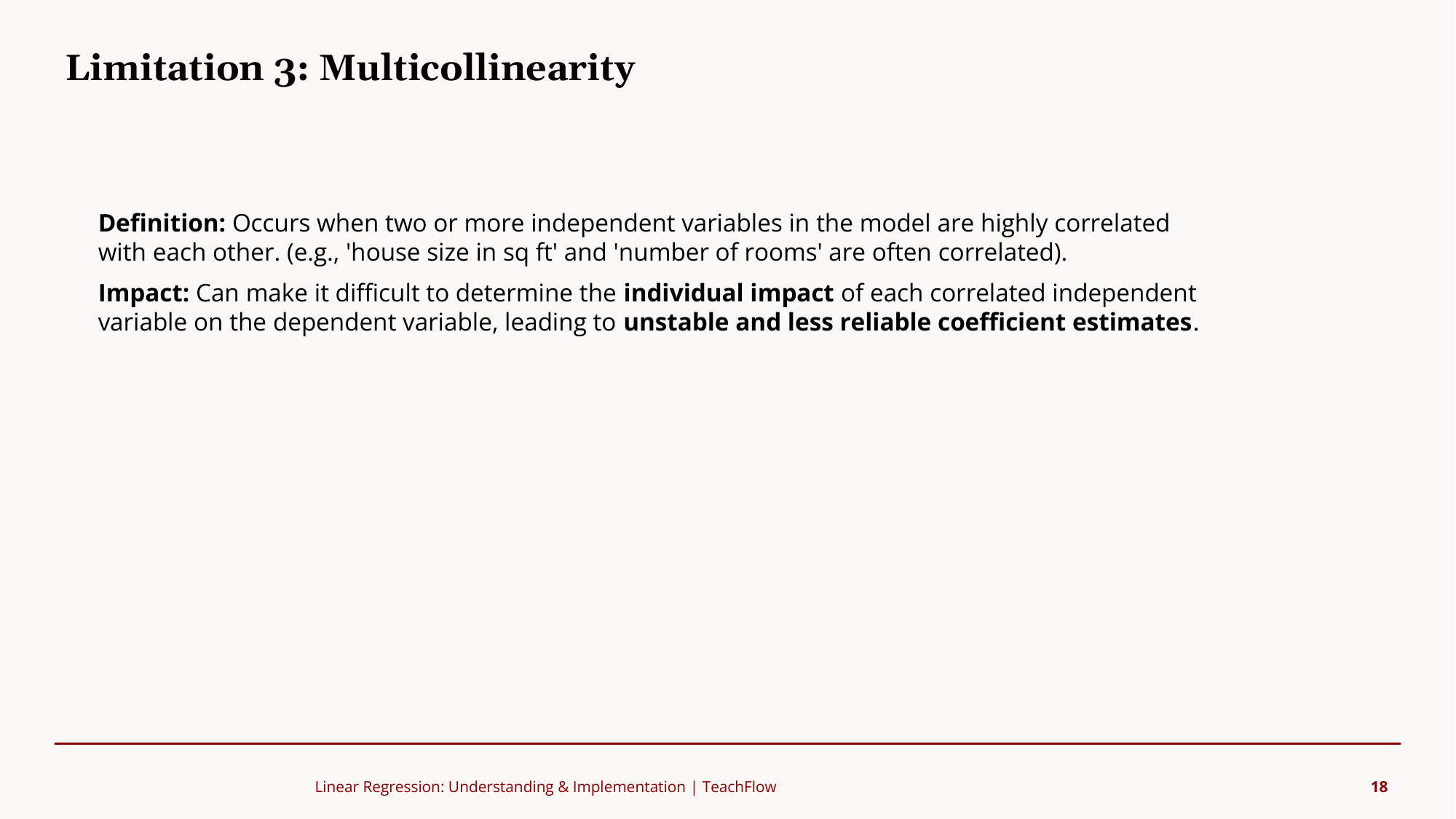

Limitation 3: Multicollinearity
#

Definition: Occurs when two or more independent variables in the model are highly correlated with each other. (e.g., 'house size in sq ft' and 'number of rooms' are often correlated).
Impact: Can make it difficult to determine the individual impact of each correlated independent variable on the dependent variable, leading to unstable and less reliable coefficient estimates.

Linear Regression: Understanding & Implementation | TeachFlow
18